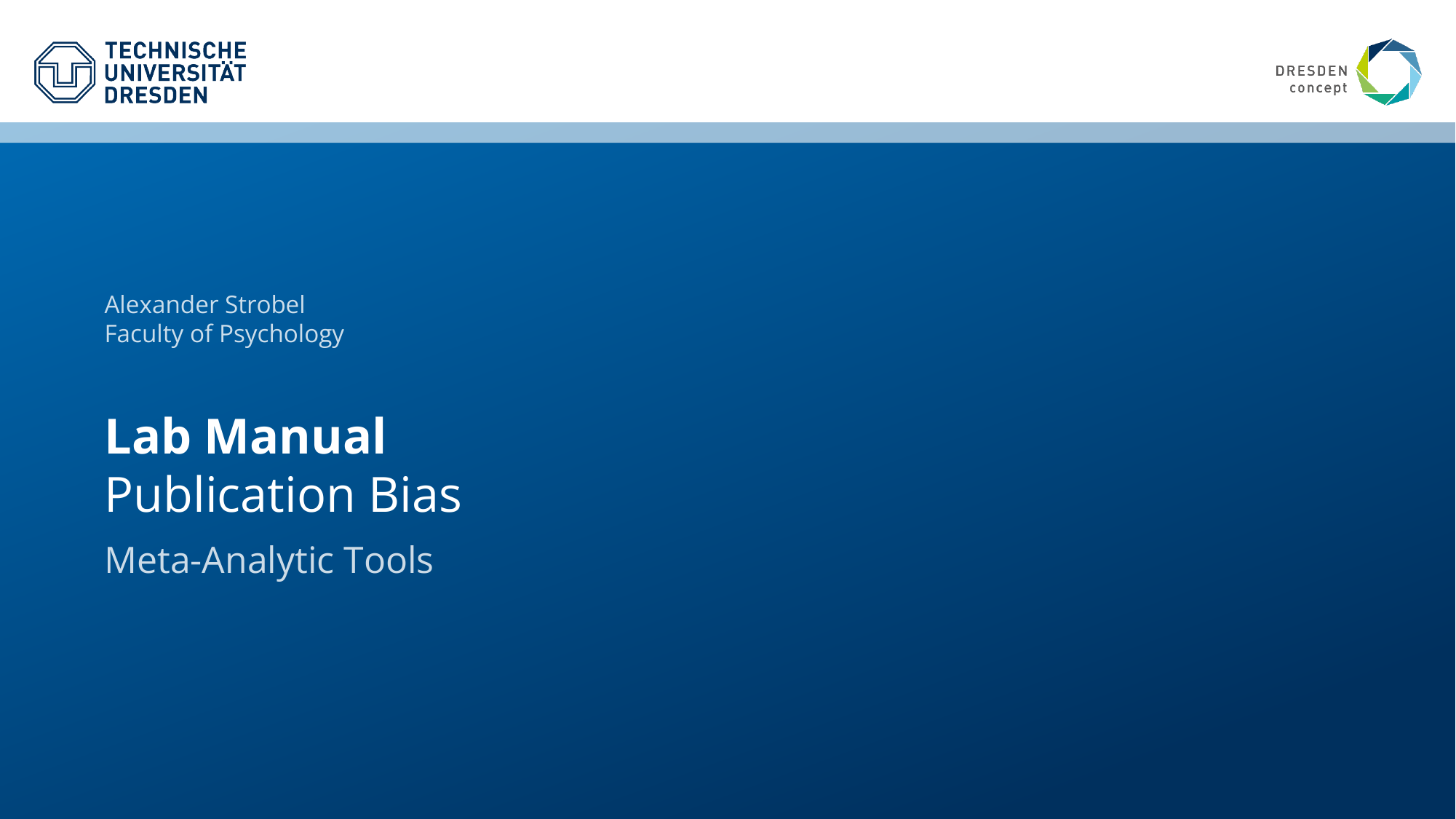

Alexander Strobel
Faculty of Psychology
# Lab Manual Publication Bias
Meta-Analytic Tools